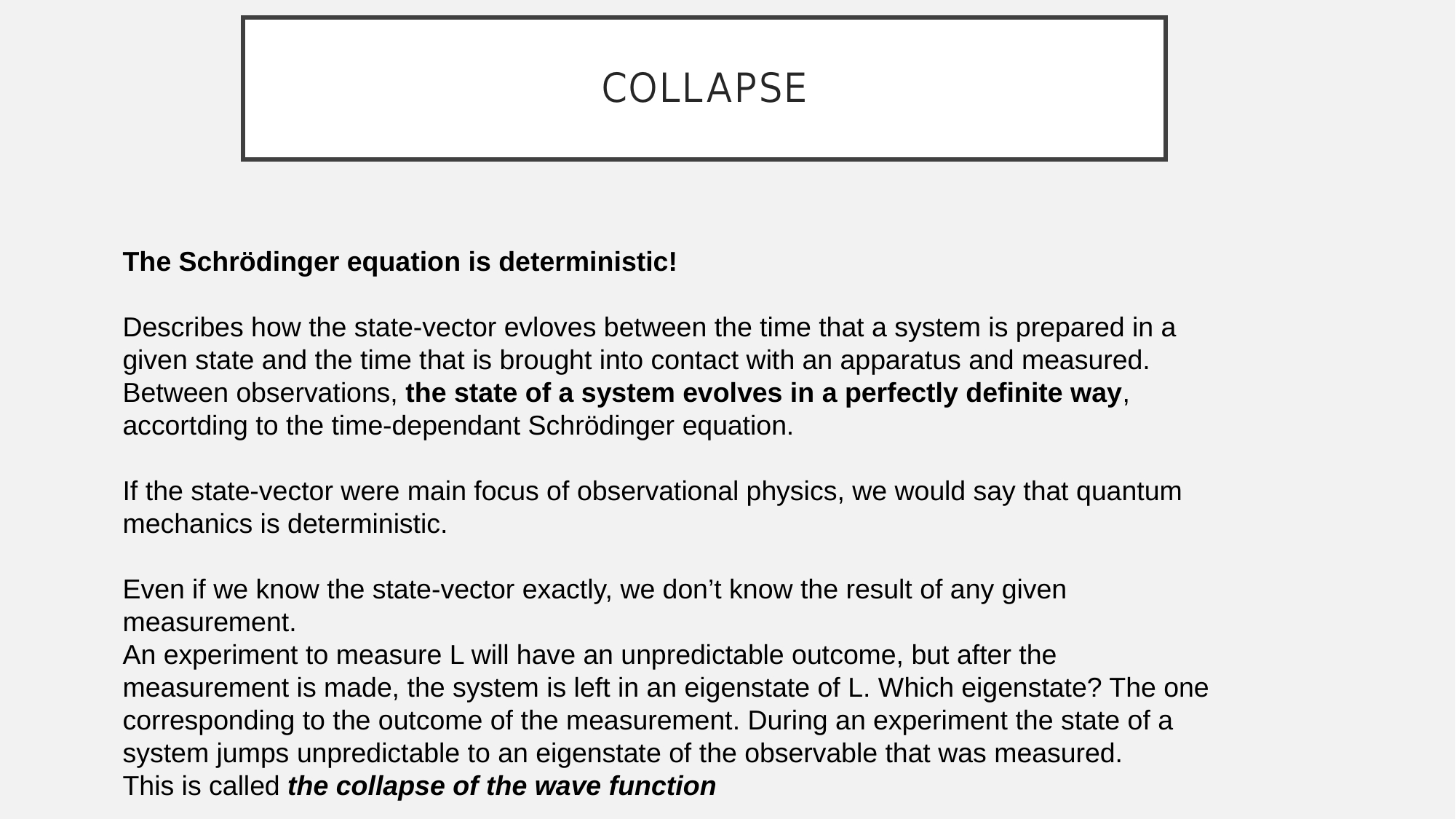

# COLLAPSE

The Schrödinger equation is deterministic!

Describes how the state-vector evloves between the time that a system is prepared in a given state and the time that is brought into contact with an apparatus and measured.
Between observations, the state of a system evolves in a perfectly definite way, accortding to the time-dependant Schrödinger equation.

If the state-vector were main focus of observational physics, we would say that quantum mechanics is deterministic.

Even if we know the state-vector exactly, we don’t know the result of any given measurement.
An experiment to measure L will have an unpredictable outcome, but after the measurement is made, the system is left in an eigenstate of L. Which eigenstate? The one corresponding to the outcome of the measurement. During an experiment the state of a system jumps unpredictable to an eigenstate of the observable that was measured.
This is called the collapse of the wave function